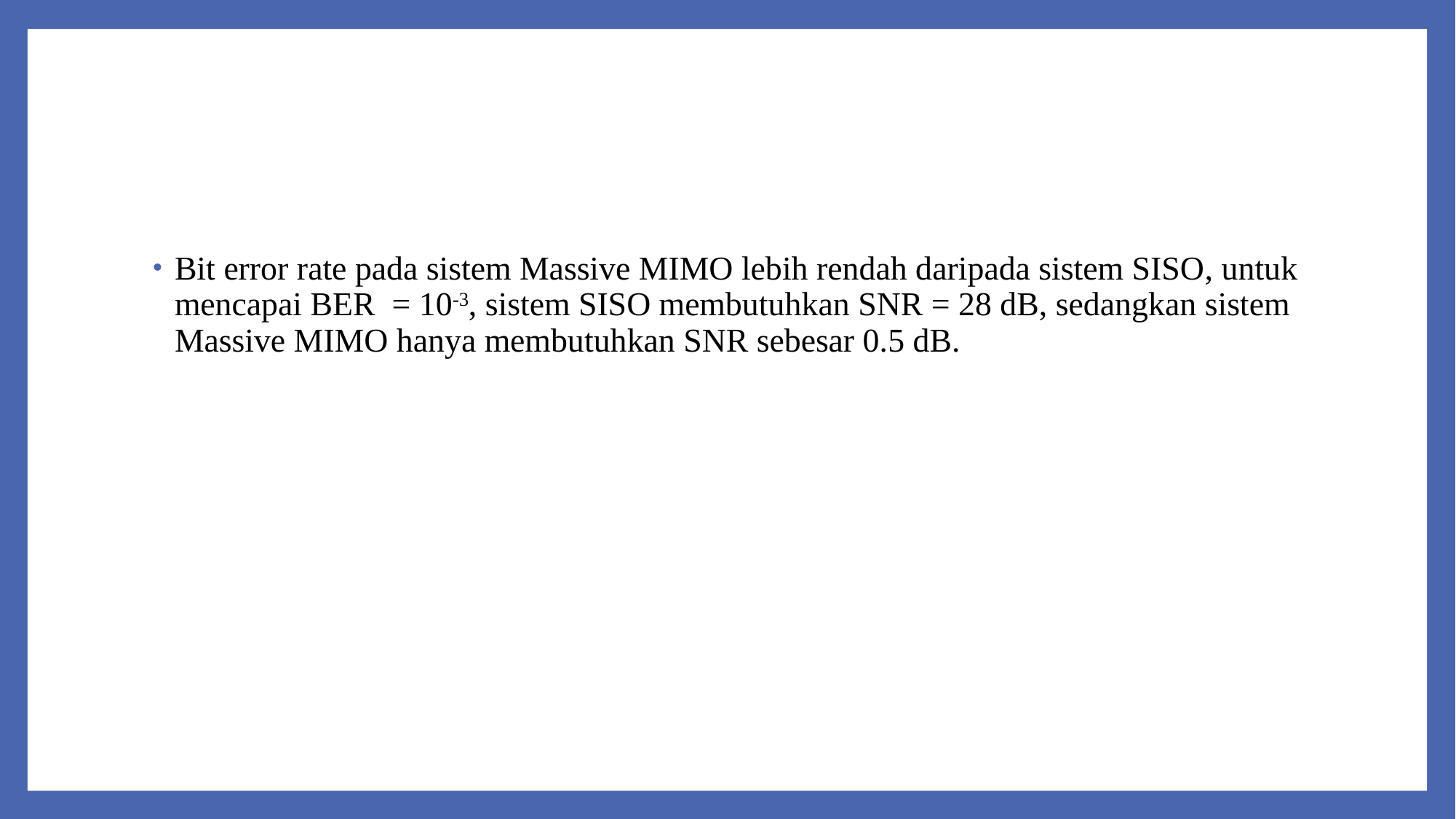

Bit error rate pada sistem Massive MIMO lebih rendah daripada sistem SISO, untuk mencapai BER  = 10-3, sistem SISO membutuhkan SNR = 28 dB, sedangkan sistem Massive MIMO hanya membutuhkan SNR sebesar 0.5 dB.